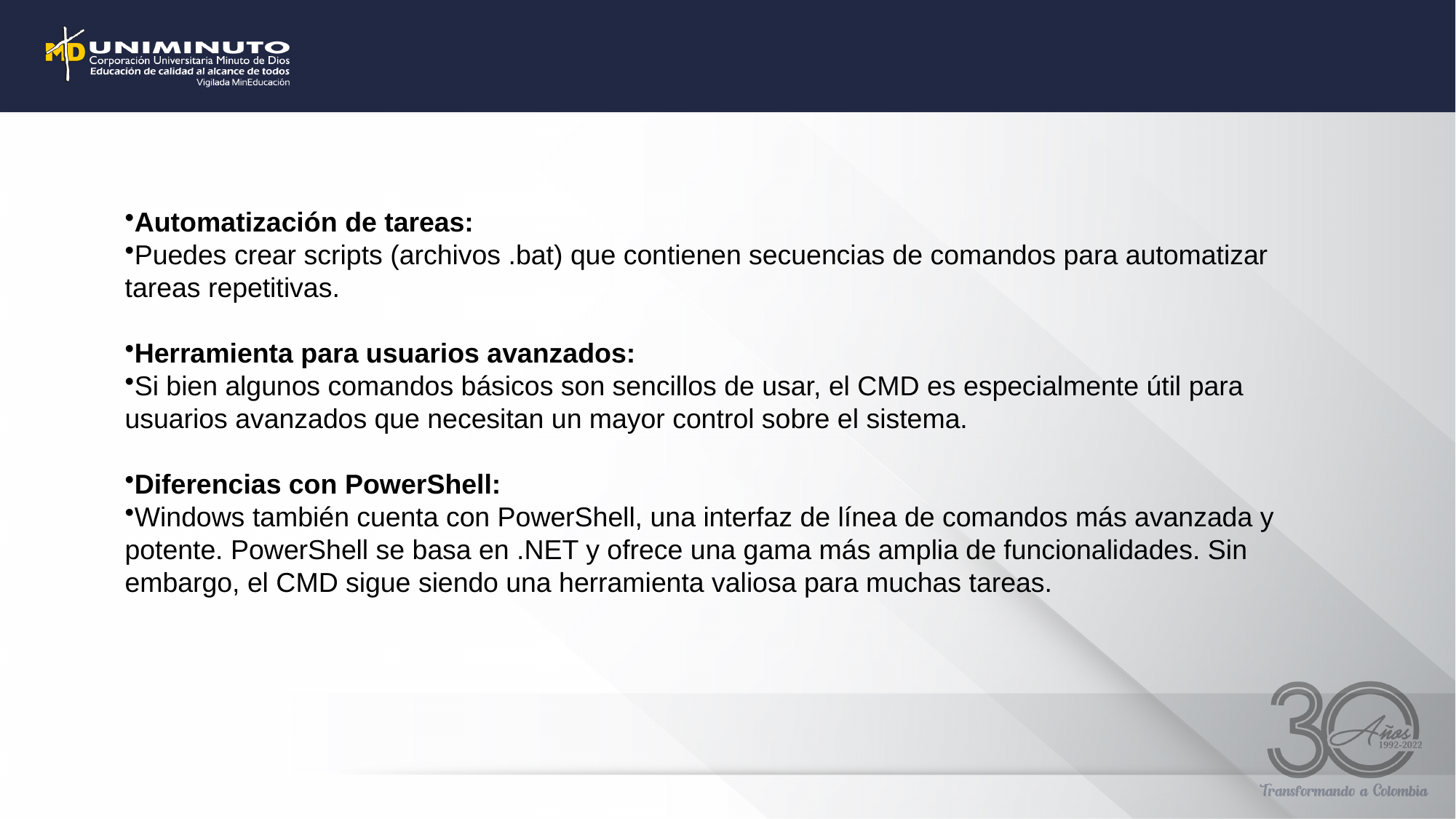

Automatización de tareas:
Puedes crear scripts (archivos .bat) que contienen secuencias de comandos para automatizar tareas repetitivas.

Herramienta para usuarios avanzados:
Si bien algunos comandos básicos son sencillos de usar, el CMD es especialmente útil para usuarios avanzados que necesitan un mayor control sobre el sistema.

Diferencias con PowerShell:
Windows también cuenta con PowerShell, una interfaz de línea de comandos más avanzada y potente. PowerShell se basa en .NET y ofrece una gama más amplia de funcionalidades. Sin embargo, el CMD sigue siendo una herramienta valiosa para muchas tareas.

#